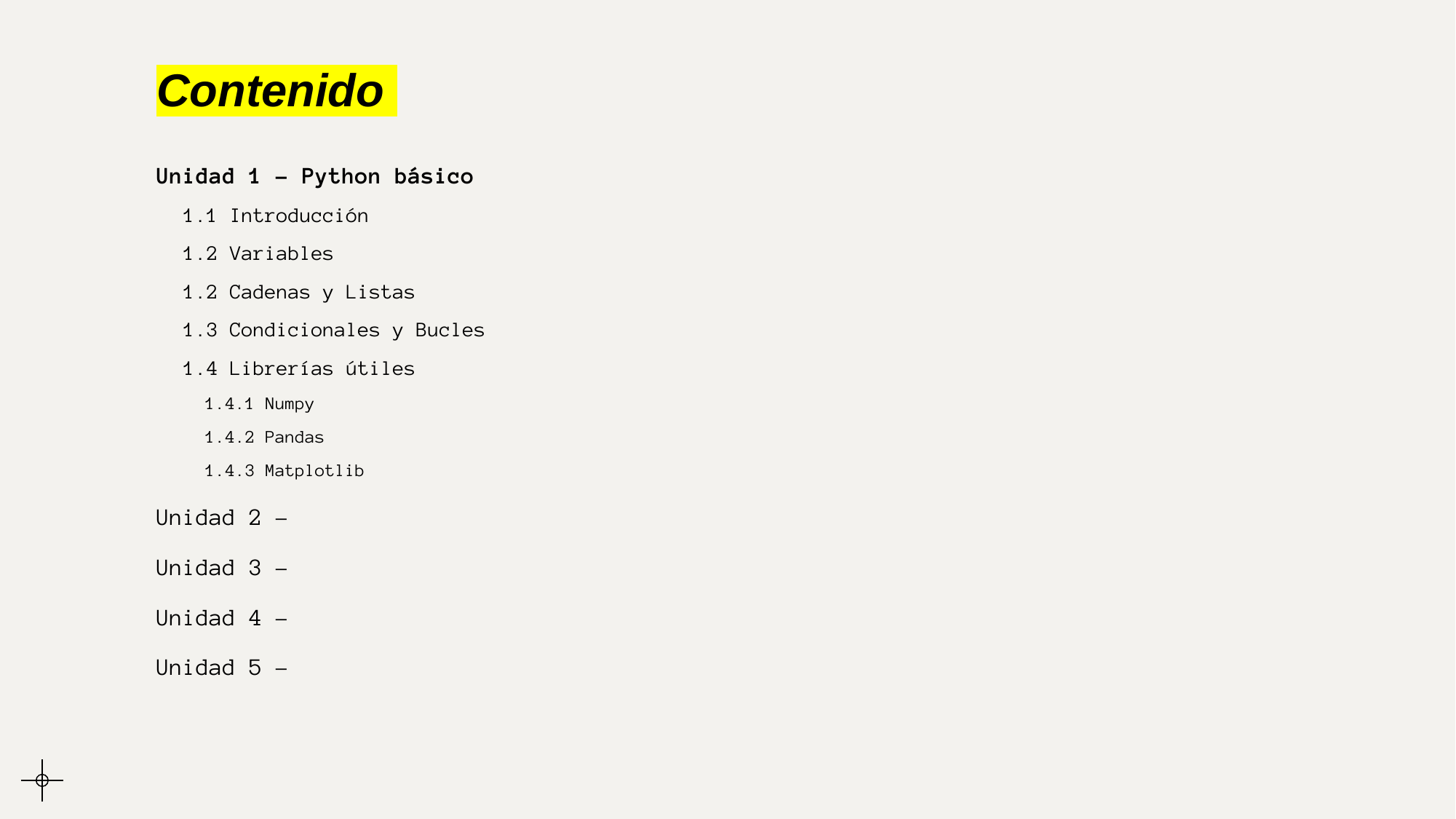

# Contenido
Unidad 1 - Python básico
1.1 Introducción
1.2 Variables
1.2 Cadenas y Listas
1.3 Condicionales y Bucles
1.4 Librerías útiles
1.4.1 Numpy
1.4.2 Pandas
1.4.3 Matplotlib
Unidad 2 –
Unidad 3 –
Unidad 4 –
Unidad 5 –